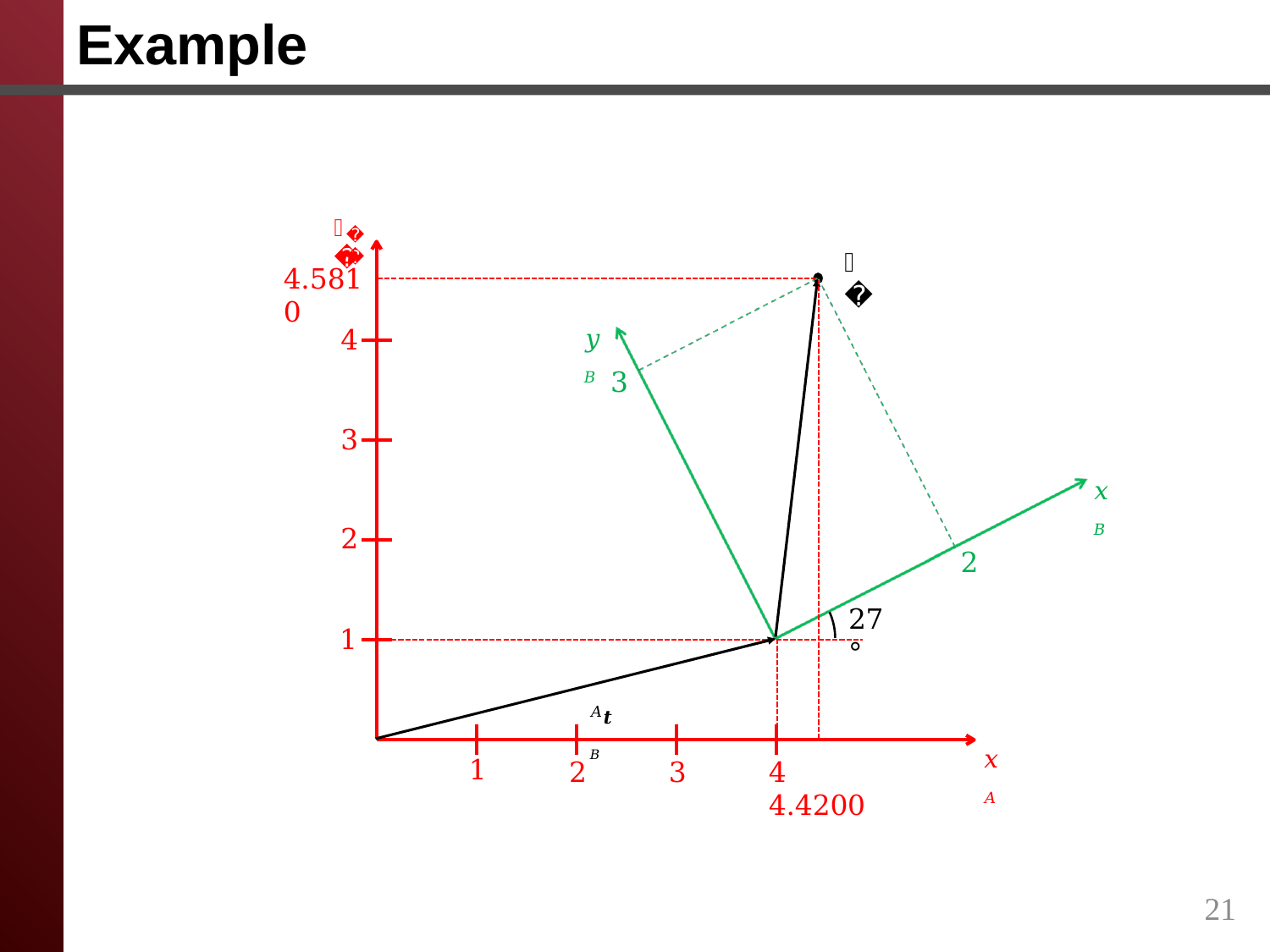

# Example
𝑦
𝐴

𝑃
4.5810

𝑦𝐵
4
3
3
𝑥𝐵
2
2
27°
1
𝐴𝒕𝐵
𝑥𝐴
1
2
3
4	4.4200
21